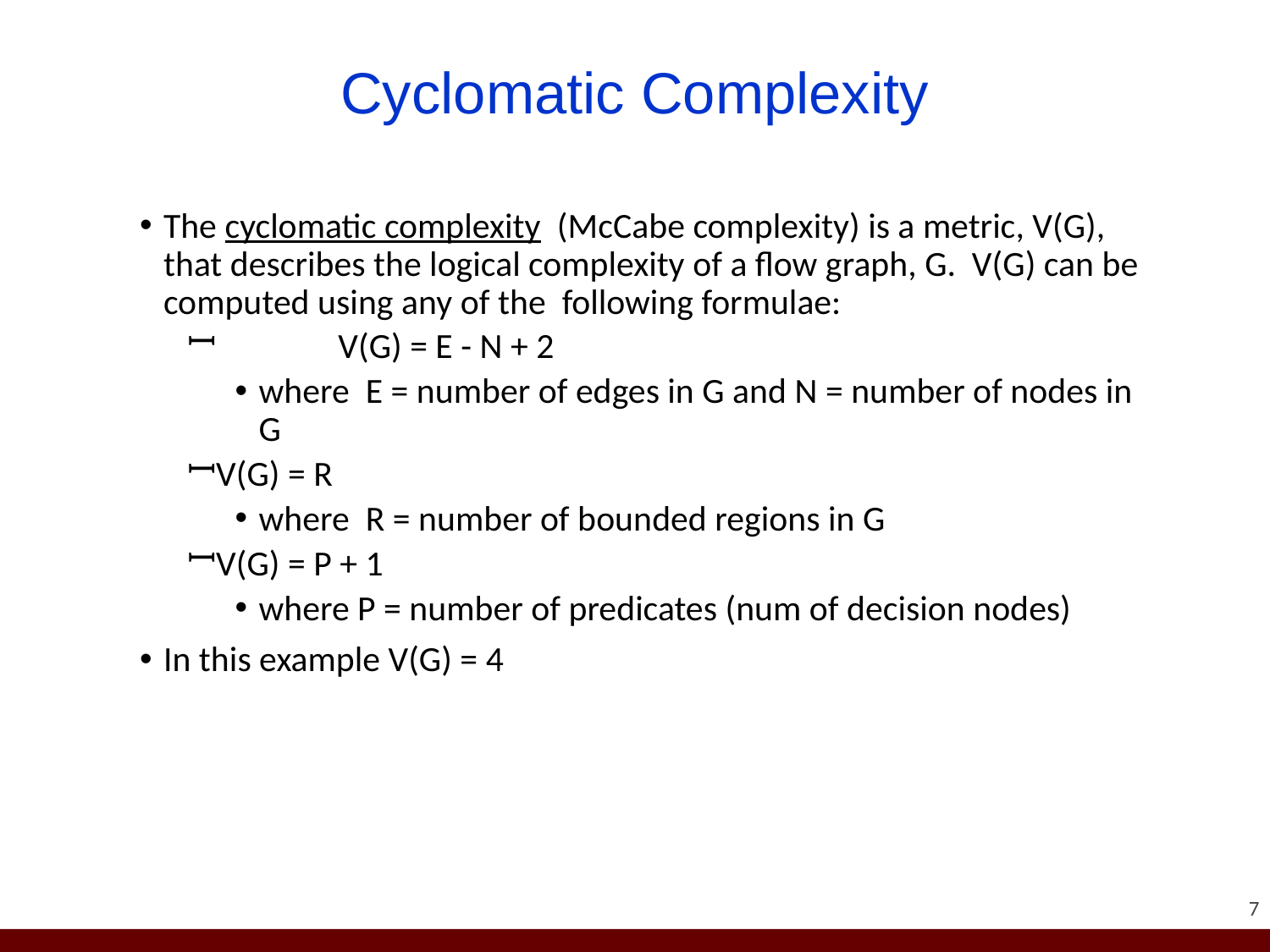

# Cyclomatic Complexity
The cyclomatic complexity  (McCabe complexity) is a metric, V(G), that describes the logical complexity of a flow graph, G.  V(G) can be computed using any of the  following formulae:
 	V(G) = E - N + 2
where  E = number of edges in G and N = number of nodes in G
V(G) = R
where  R = number of bounded regions in G
V(G) = P + 1
where P = number of predicates (num of decision nodes)
In this example V(G) = 4